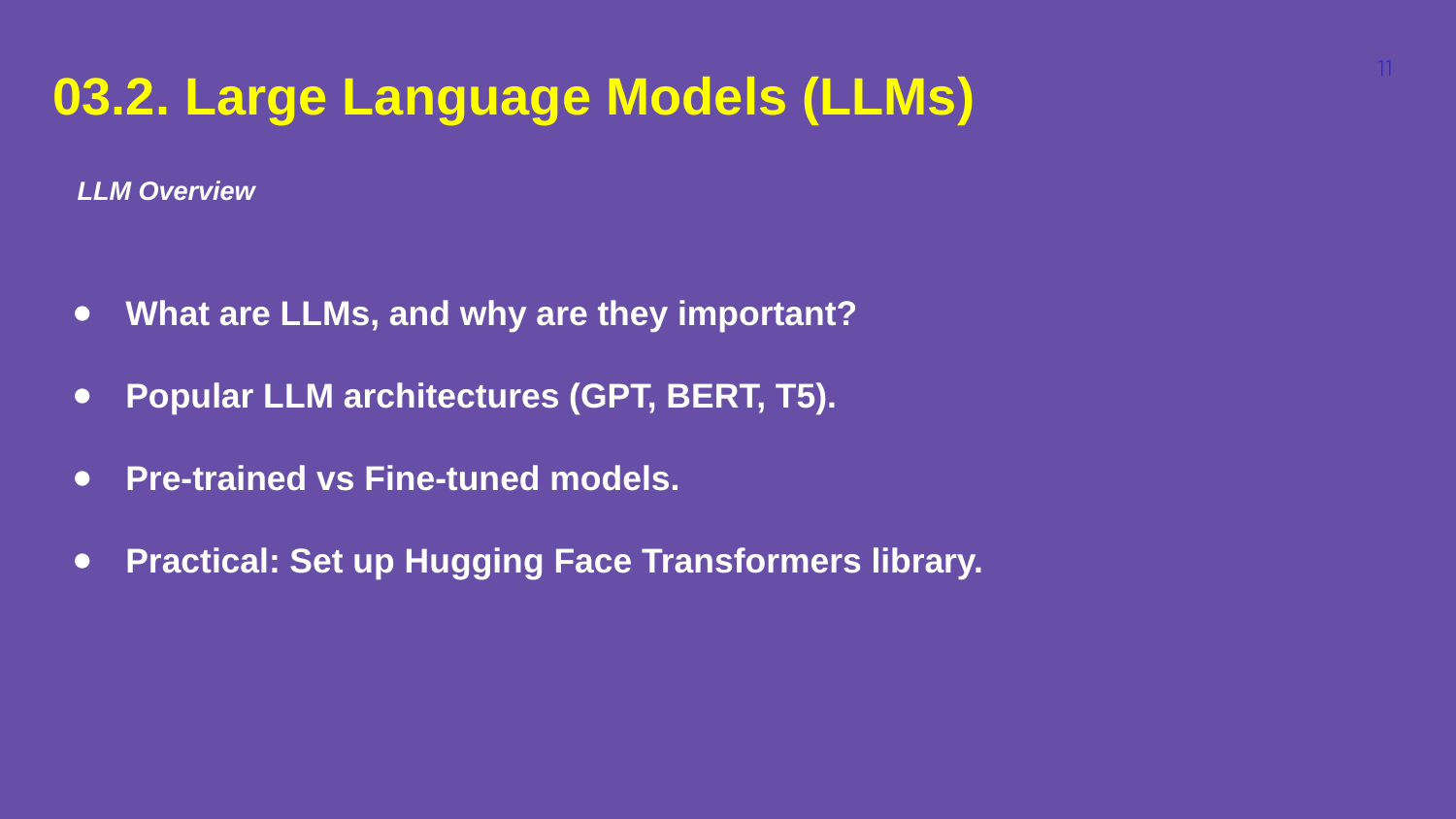

11
03.2. Large Language Models (LLMs)
LLM Overview
What are LLMs, and why are they important?
Popular LLM architectures (GPT, BERT, T5).
Pre-trained vs Fine-tuned models.
Practical: Set up Hugging Face Transformers library.